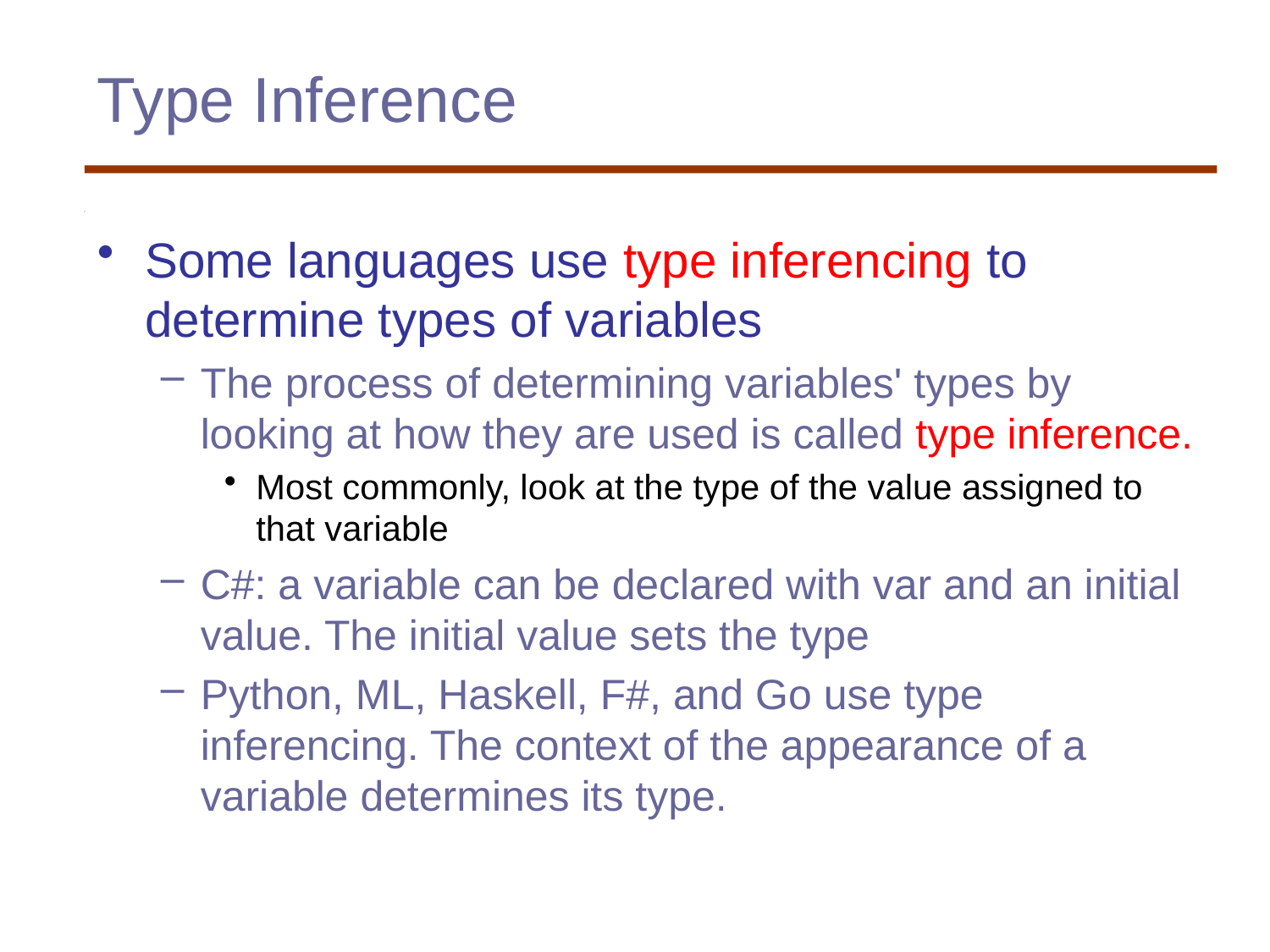

# Type Inference
Some languages use type inferencing to determine types of variables
The process of determining variables' types by looking at how they are used is called type inference.
Most commonly, look at the type of the value assigned to that variable
C#: a variable can be declared with var and an initial value. The initial value sets the type
Python, ML, Haskell, F#, and Go use type inferencing. The context of the appearance of a variable determines its type.